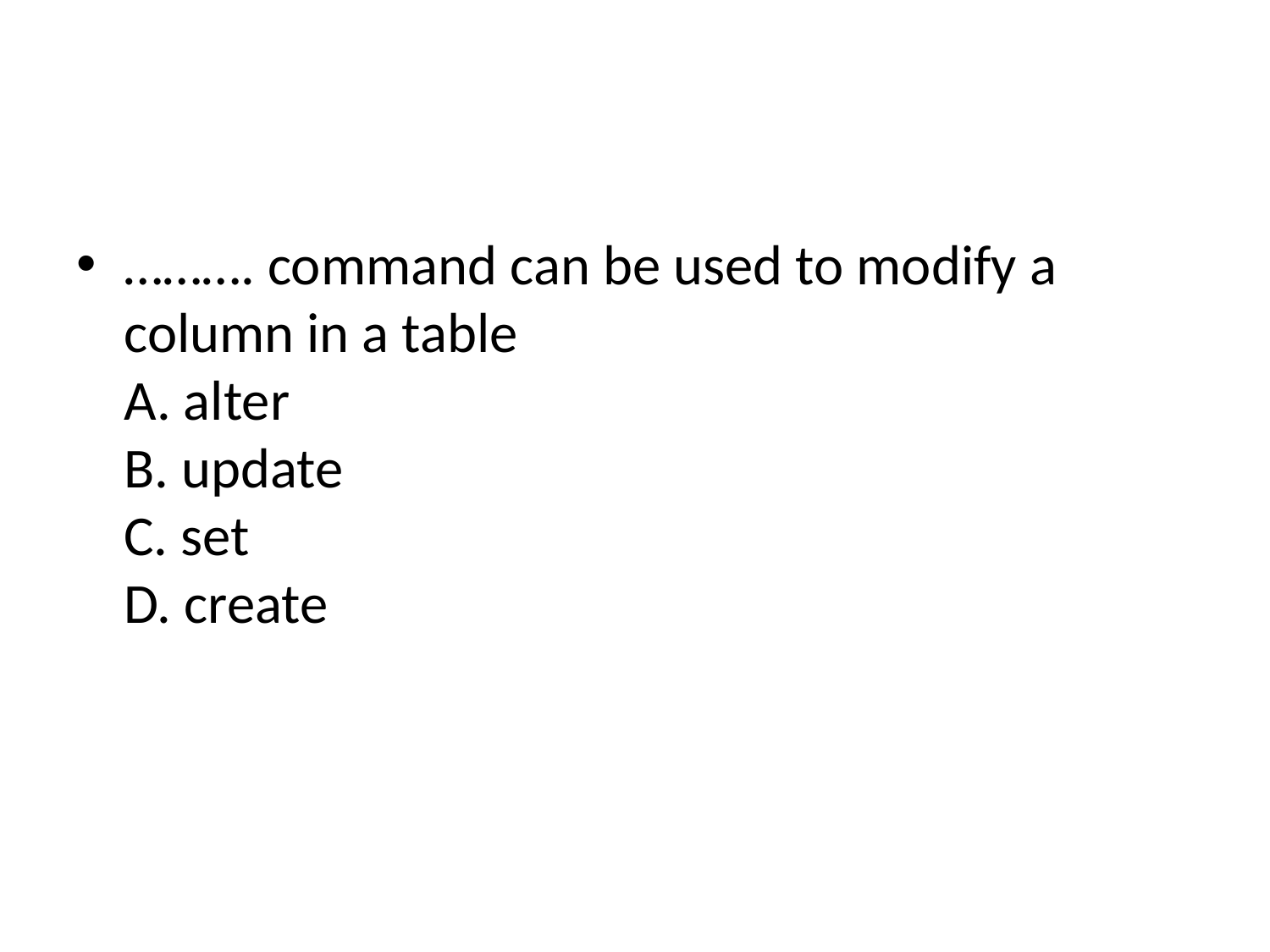

#
………. command can be used to modify a column in a table
A. alter
B. update
C. set
D. create